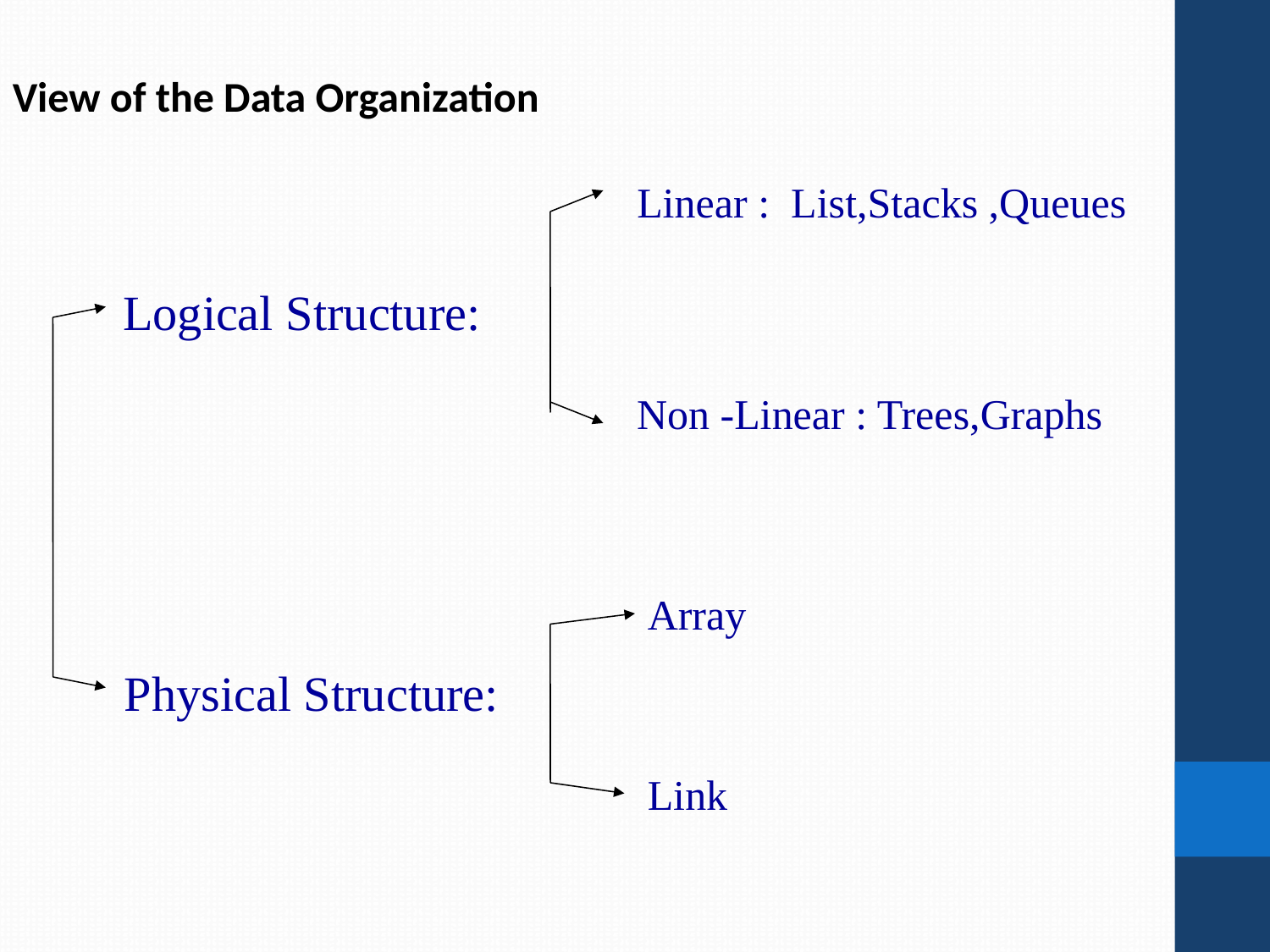

View of the Data Organization
Linear :  List,Stacks ,Queues

Logical Structure:

Non -Linear : Trees,Graphs

Array

Physical Structure:

Link